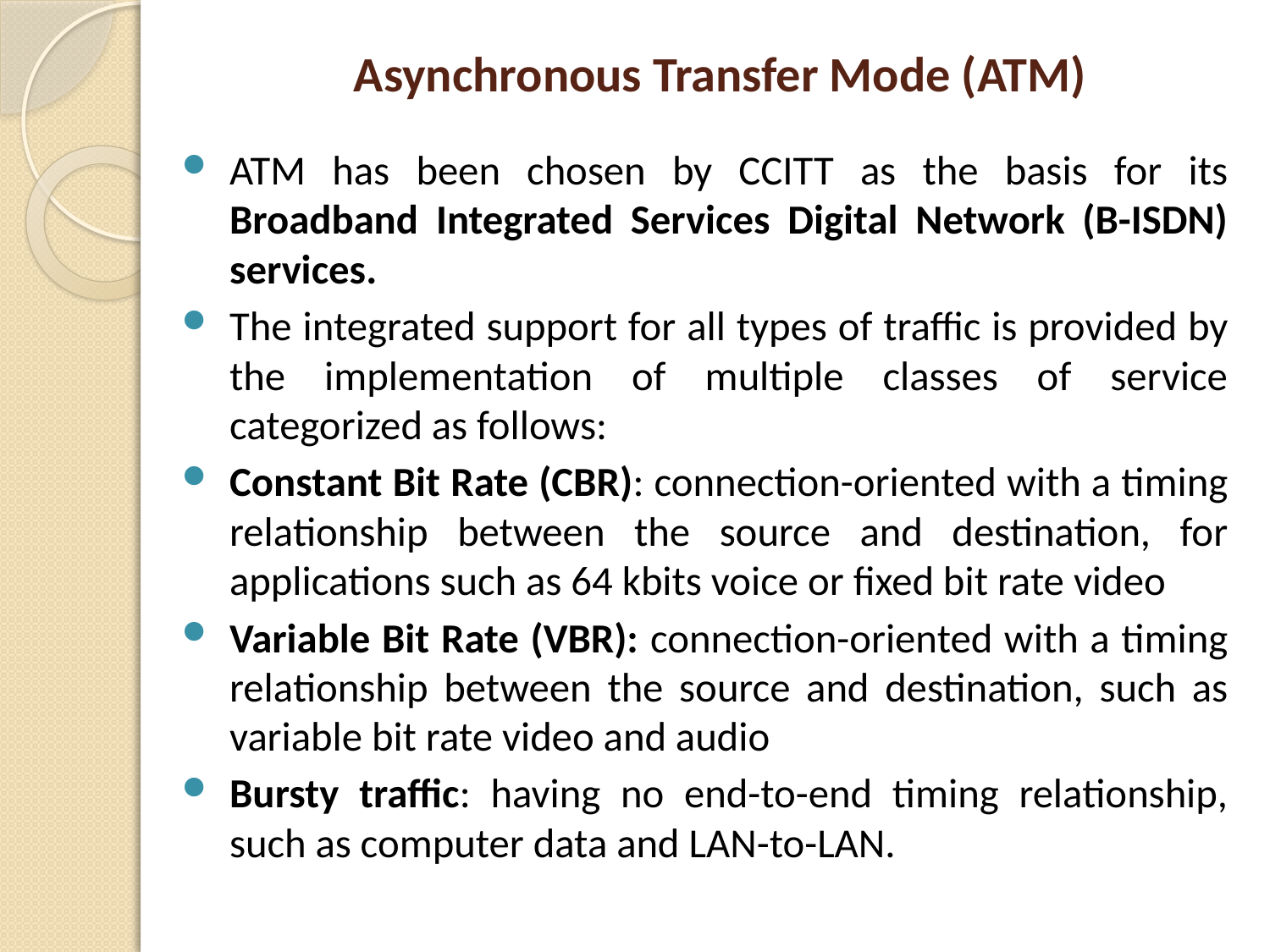

# Asynchronous Transfer Mode (ATM)
ATM has been chosen by CCITT as the basis for its Broadband Integrated Services Digital Network (B-ISDN) services.
The integrated support for all types of traffic is provided by the implementation of multiple classes of service categorized as follows:
Constant Bit Rate (CBR): connection-oriented with a timing relationship between the source and destination, for applications such as 64 kbits voice or fixed bit rate video
Variable Bit Rate (VBR): connection-oriented with a timing relationship between the source and destination, such as variable bit rate video and audio
Bursty traffic: having no end-to-end timing relationship, such as computer data and LAN-to-LAN.